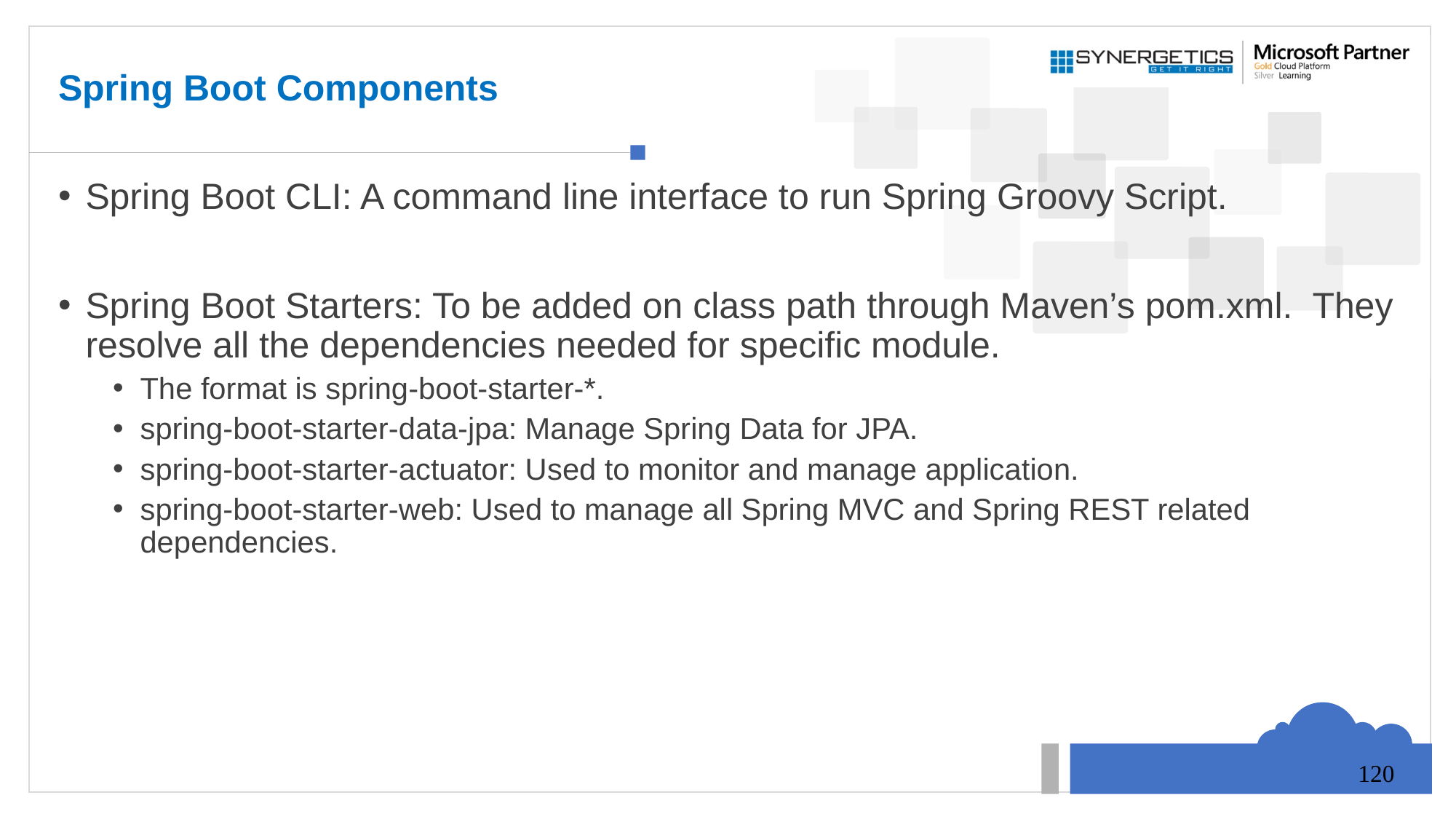

# Spring Boot Components
Spring Boot CLI: A command line interface to run Spring Groovy Script.

Spring Boot Starters: To be added on class path through Maven’s pom.xml.  They resolve all the dependencies needed for specific module.
The format is spring-boot-starter-*.
spring-boot-starter-data-jpa: Manage Spring Data for JPA.
spring-boot-starter-actuator: Used to monitor and manage application.
spring-boot-starter-web: Used to manage all Spring MVC and Spring REST related dependencies.